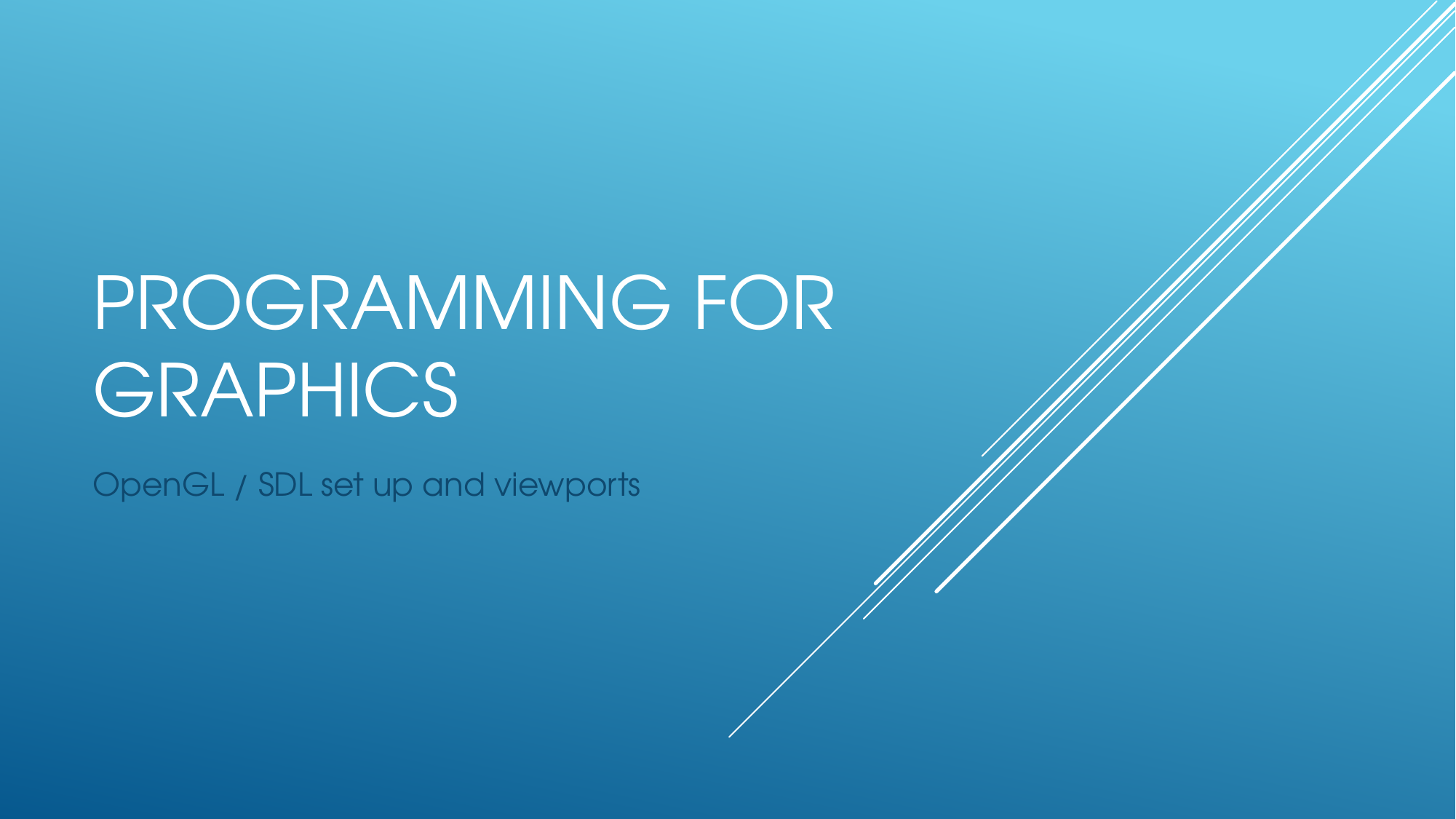

# Programming for graphics
OpenGL / SDL set up and viewports